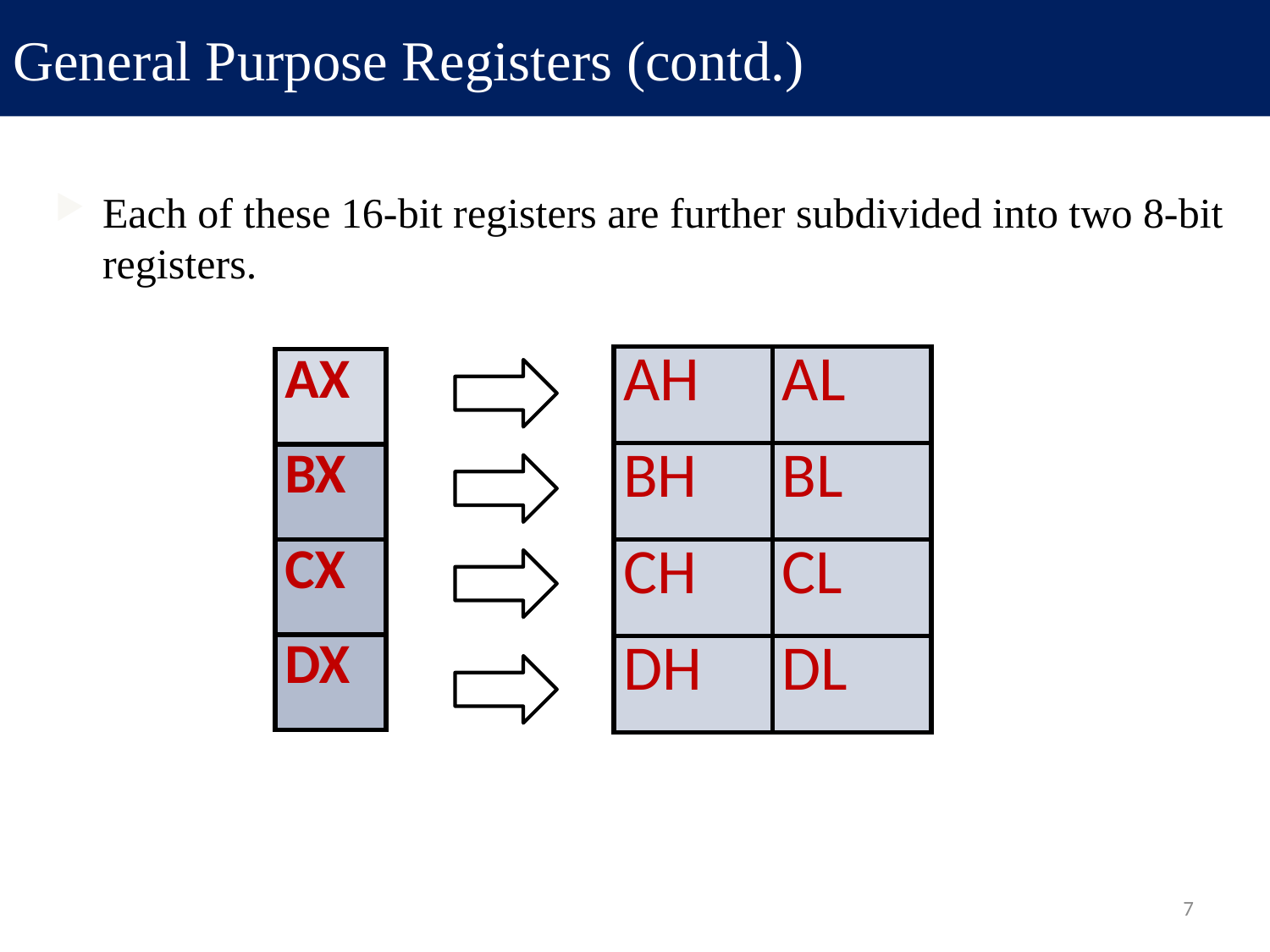

# General Purpose Registers (contd.)
Each of these 16-bit registers are further subdivided into two 8-bit registers.
| AH | AL |
| --- | --- |
| BH | BL |
| CH | CL |
| DH | DL |
| AX |
| --- |
| BX |
| CX |
| DX |

7